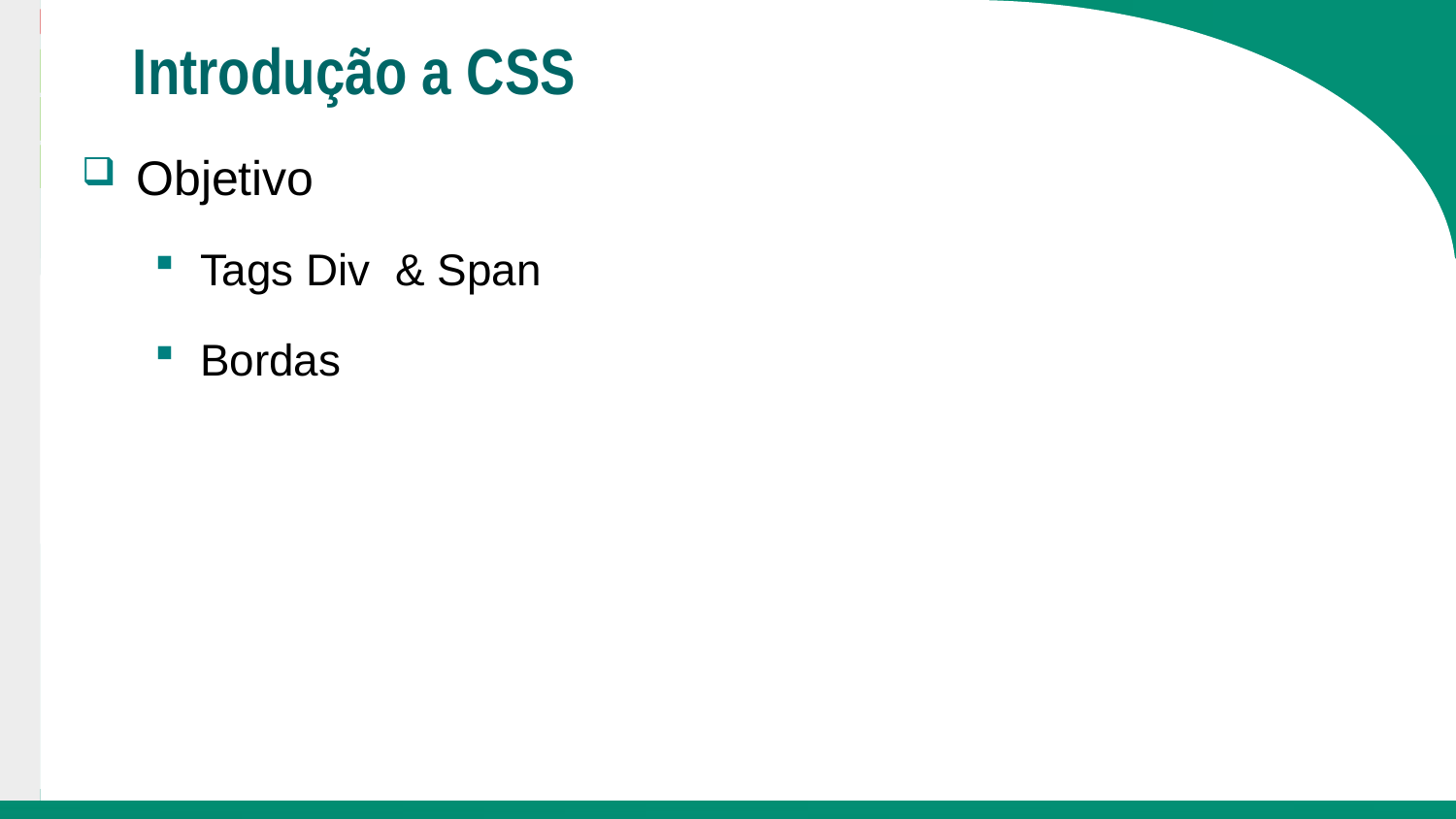

# Introdução a CSS
Objetivo
Tags Div  & Span
Bordas